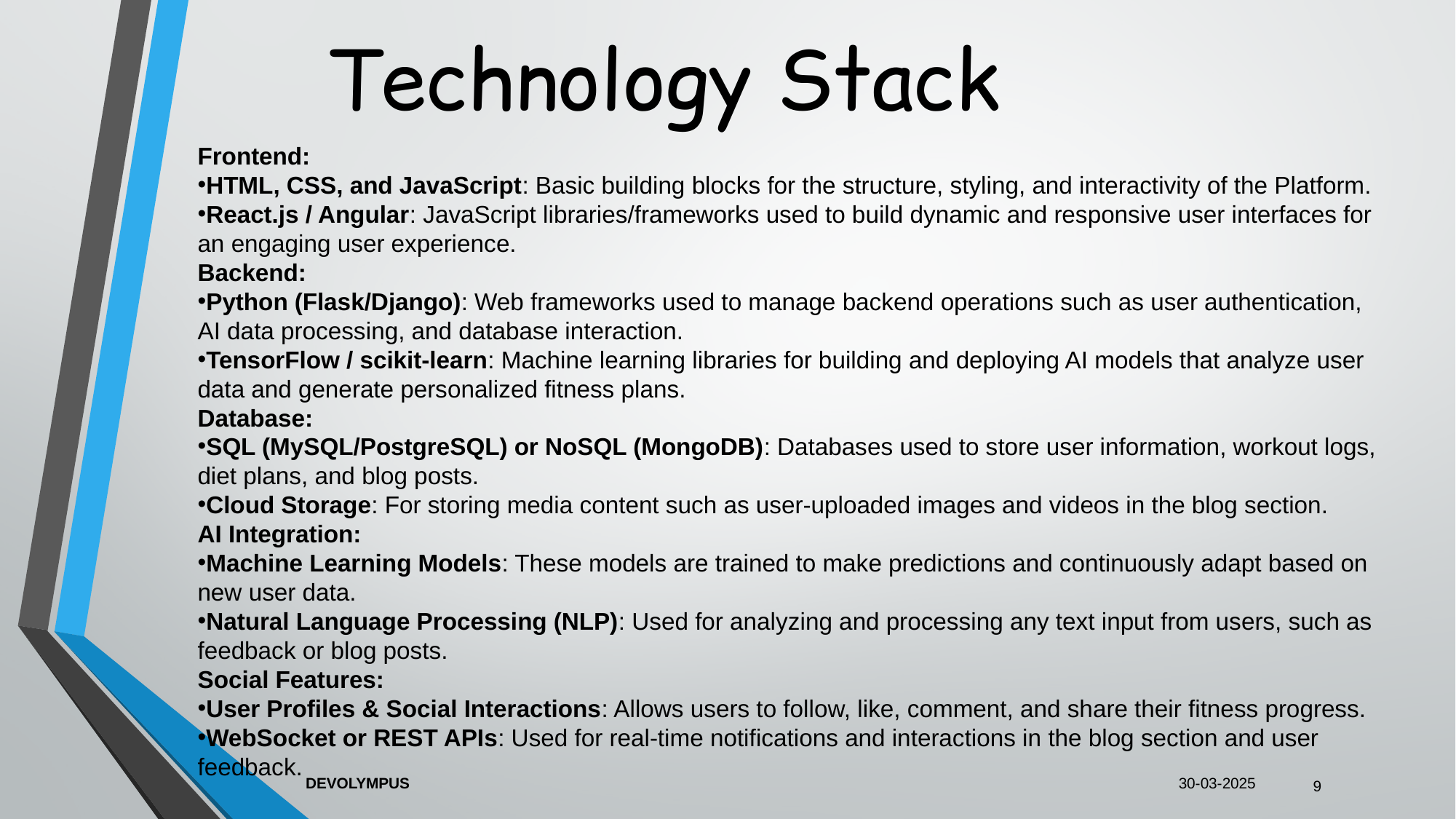

Technology Stack
Frontend:
HTML, CSS, and JavaScript: Basic building blocks for the structure, styling, and interactivity of the Platform.
React.js / Angular: JavaScript libraries/frameworks used to build dynamic and responsive user interfaces for an engaging user experience.
Backend:
Python (Flask/Django): Web frameworks used to manage backend operations such as user authentication, AI data processing, and database interaction.
TensorFlow / scikit-learn: Machine learning libraries for building and deploying AI models that analyze user data and generate personalized fitness plans.
Database:
SQL (MySQL/PostgreSQL) or NoSQL (MongoDB): Databases used to store user information, workout logs, diet plans, and blog posts.
Cloud Storage: For storing media content such as user-uploaded images and videos in the blog section.
AI Integration:
Machine Learning Models: These models are trained to make predictions and continuously adapt based on new user data.
Natural Language Processing (NLP): Used for analyzing and processing any text input from users, such as feedback or blog posts.
Social Features:
User Profiles & Social Interactions: Allows users to follow, like, comment, and share their fitness progress.
WebSocket or REST APIs: Used for real-time notifications and interactions in the blog section and user feedback.
30-03-2025
DEVOLYMPUS
9